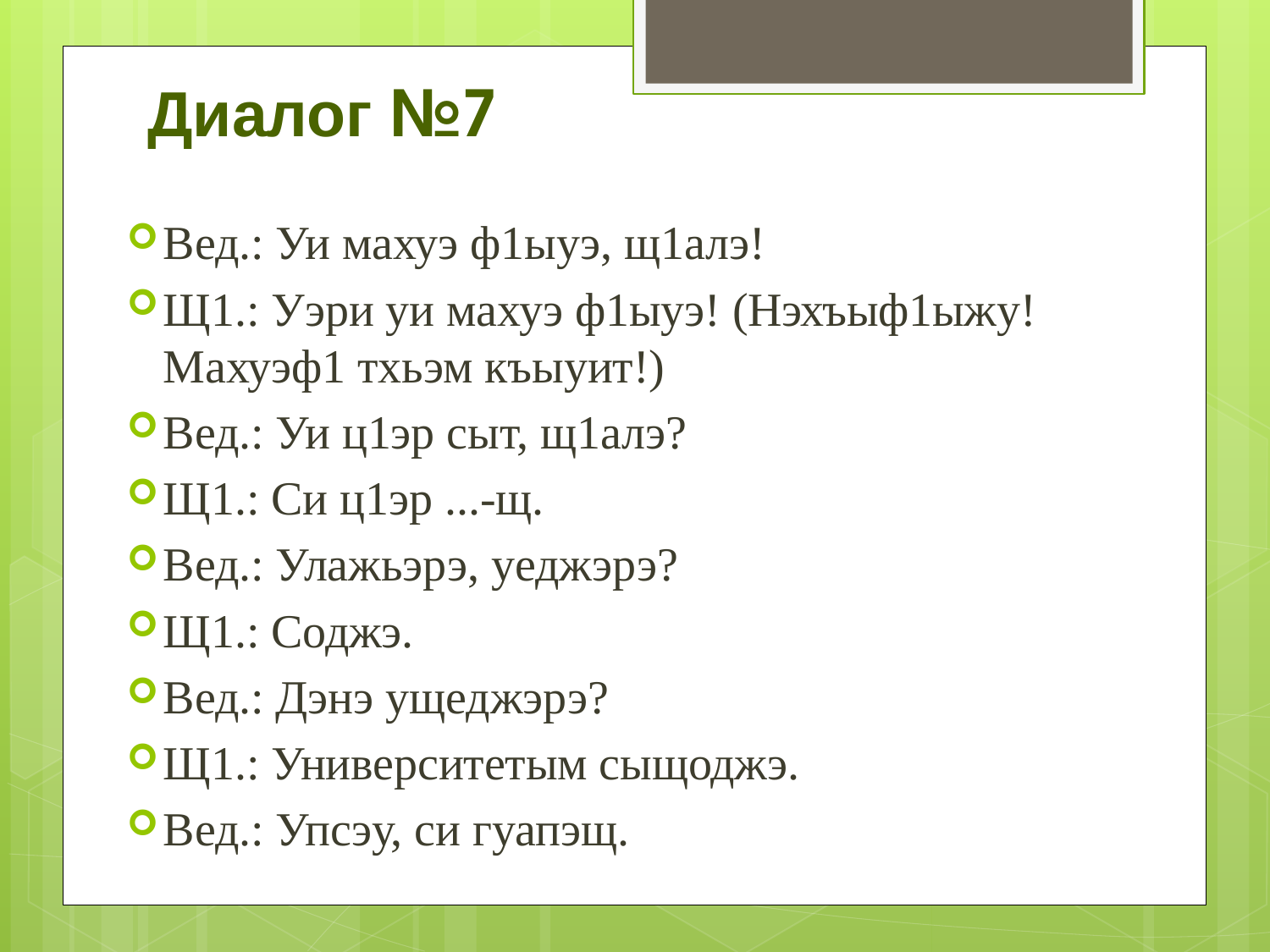

# Диалог №7
Вед.: Уи махуэ ф1ыуэ, щ1алэ!
Щ1.: Уэри уи махуэ ф1ыуэ! (Нэхъыф1ыжу! Махуэф1 тхьэм къыуит!)
Вед.: Уи ц1эр сыт, щ1алэ?
Щ1.: Си ц1эр ...-щ.
Вед.: Улажьэрэ, уеджэрэ?
Щ1.: Соджэ.
Вед.: Дэнэ ущеджэрэ?
Щ1.: Университетым сыщоджэ.
Вед.: Упсэу, си гуапэщ.